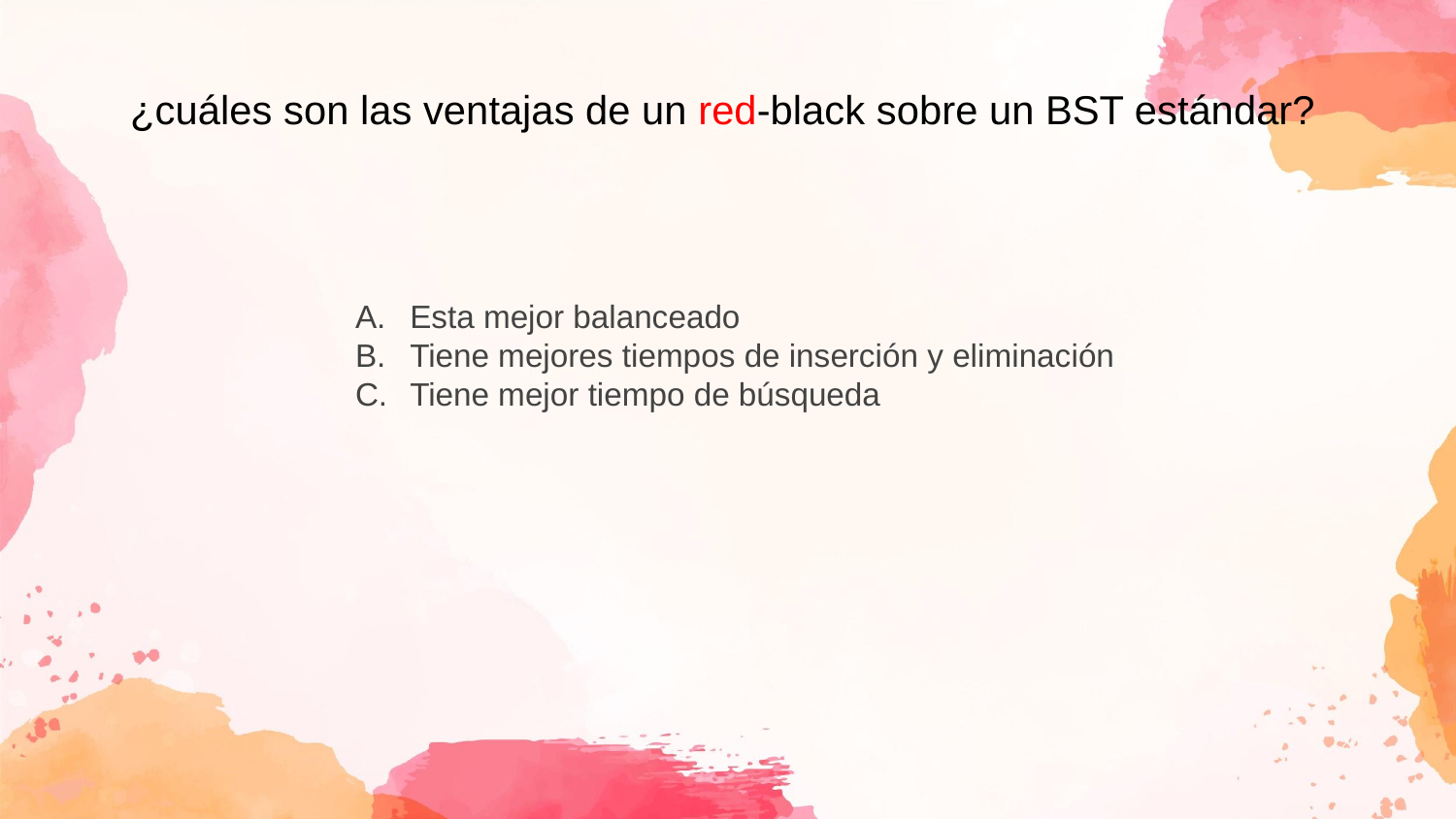

# ¿cuáles son las ventajas de un red-black sobre un BST estándar?
Esta mejor balanceado
Tiene mejores tiempos de inserción y eliminación
Tiene mejor tiempo de búsqueda